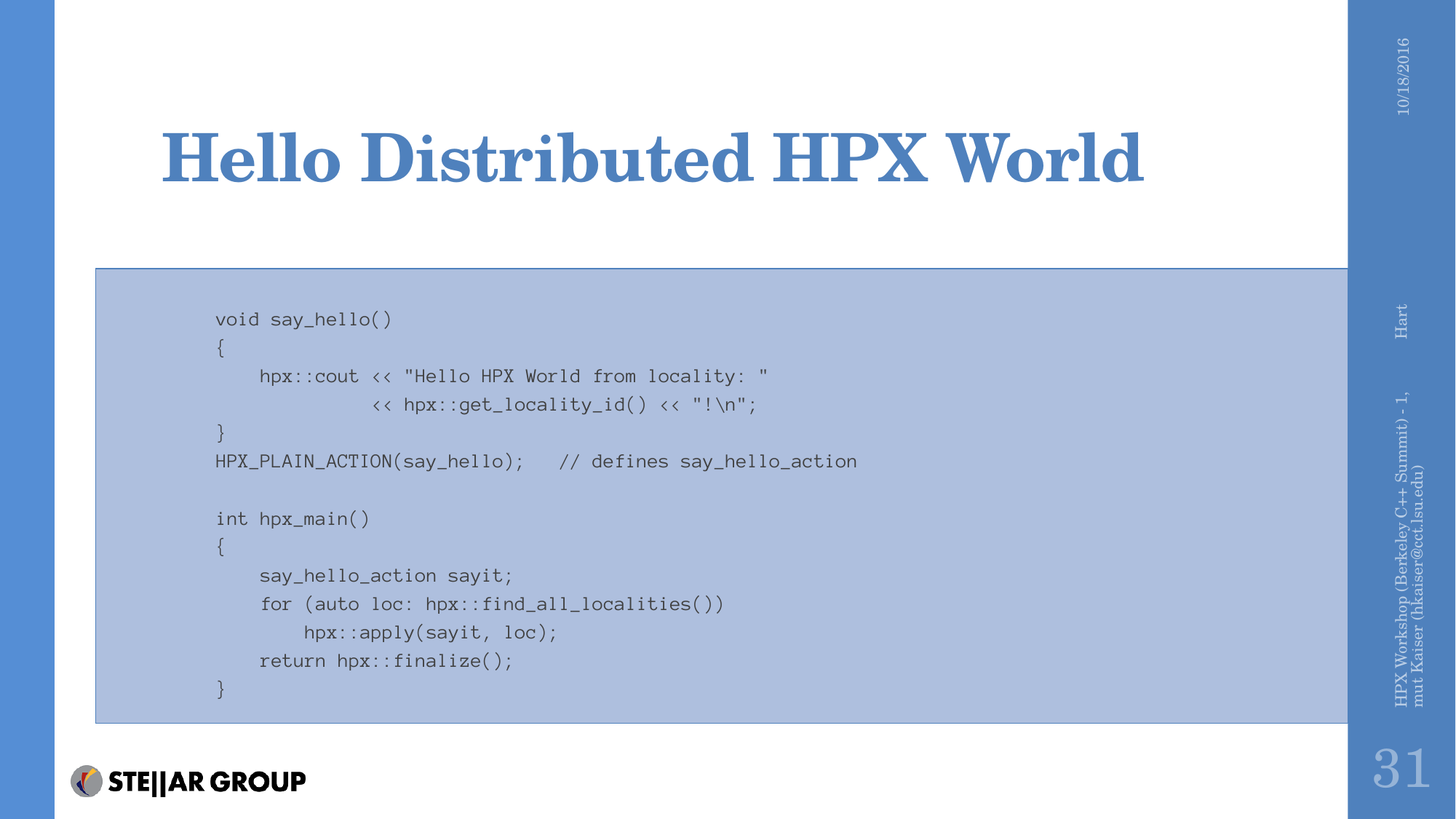

# Hello Distributed HPX World
10/18/2016

void say_hello()
{
    hpx::cout << "Hello HPX World from locality: "
              << hpx::get_locality_id() << "!\n";
}
HPX_PLAIN_ACTION(say_hello);   // defines say_hello_action

int hpx_main()
{
    say_hello_action sayit;
    for (auto loc: hpx::find_all_localities())
        hpx::apply(sayit, loc);
    return hpx::finalize();
}

HPX Workshop (Berkeley C++ Summit) - 1,            Hartmut Kaiser (hkaiser@cct.lsu.edu)
31